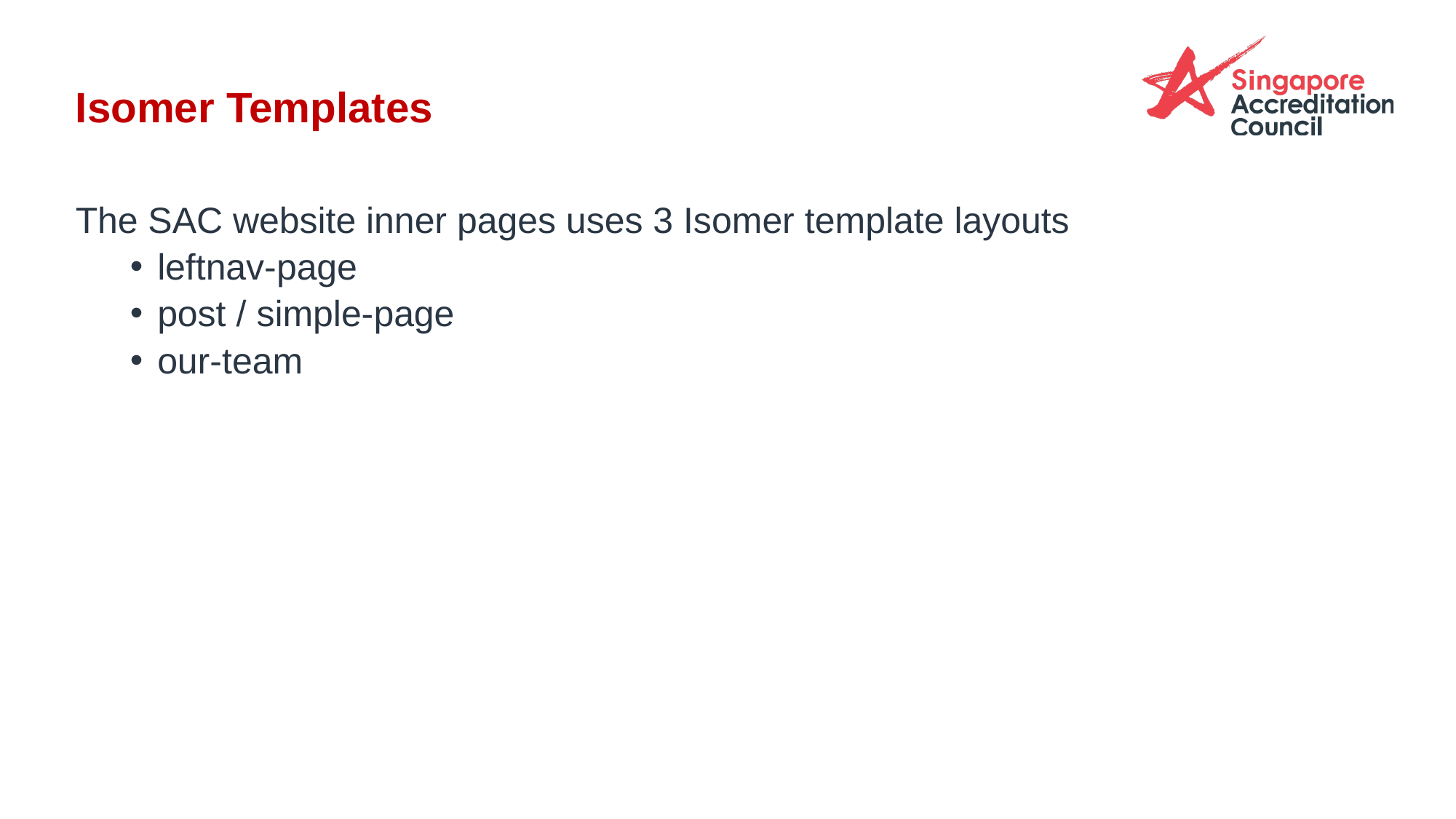

# Isomer Templates
The SAC website inner pages uses 3 Isomer template layouts
leftnav-page
post / simple-page
our-team